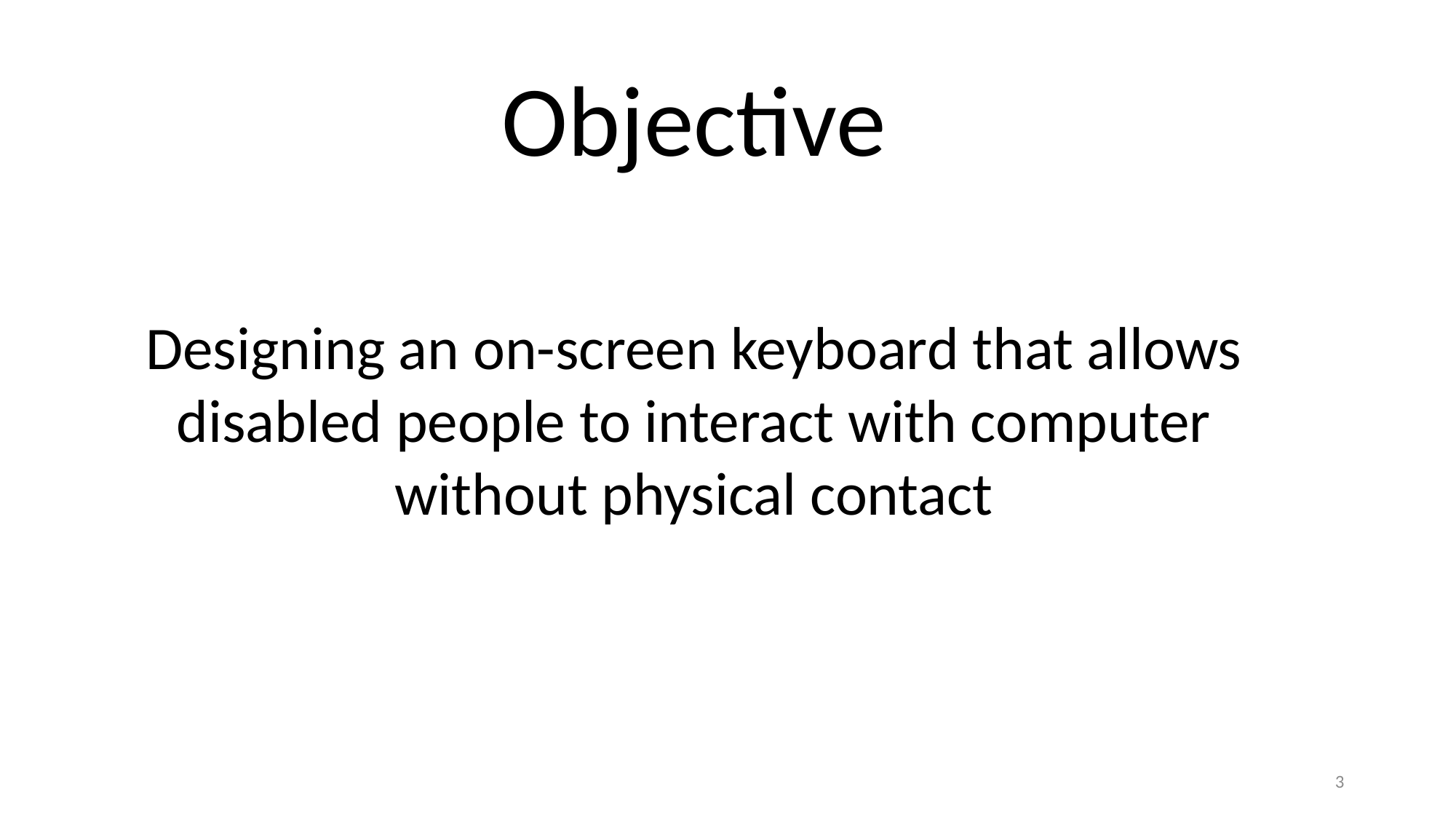

Objective
Designing an on-screen keyboard that allows
disabled people to interact with computer
without physical contact
3